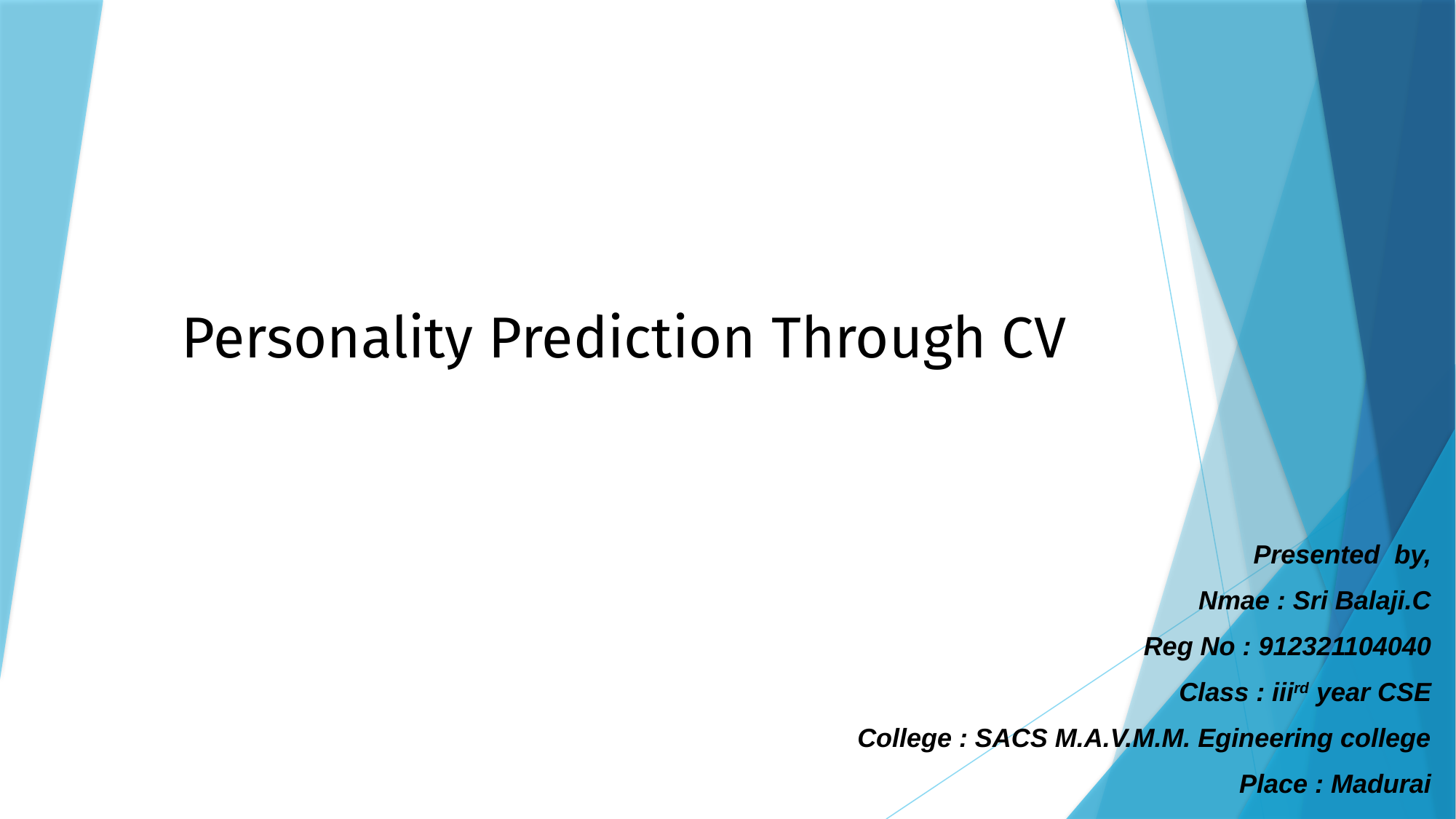

# Personality Prediction Through CV
Presented  by,
Nmae : Sri Balaji.C
Reg No : 912321104040
Class : iiird year CSE
College : SACS M.A.V.M.M. Egineering college
Place : Madurai